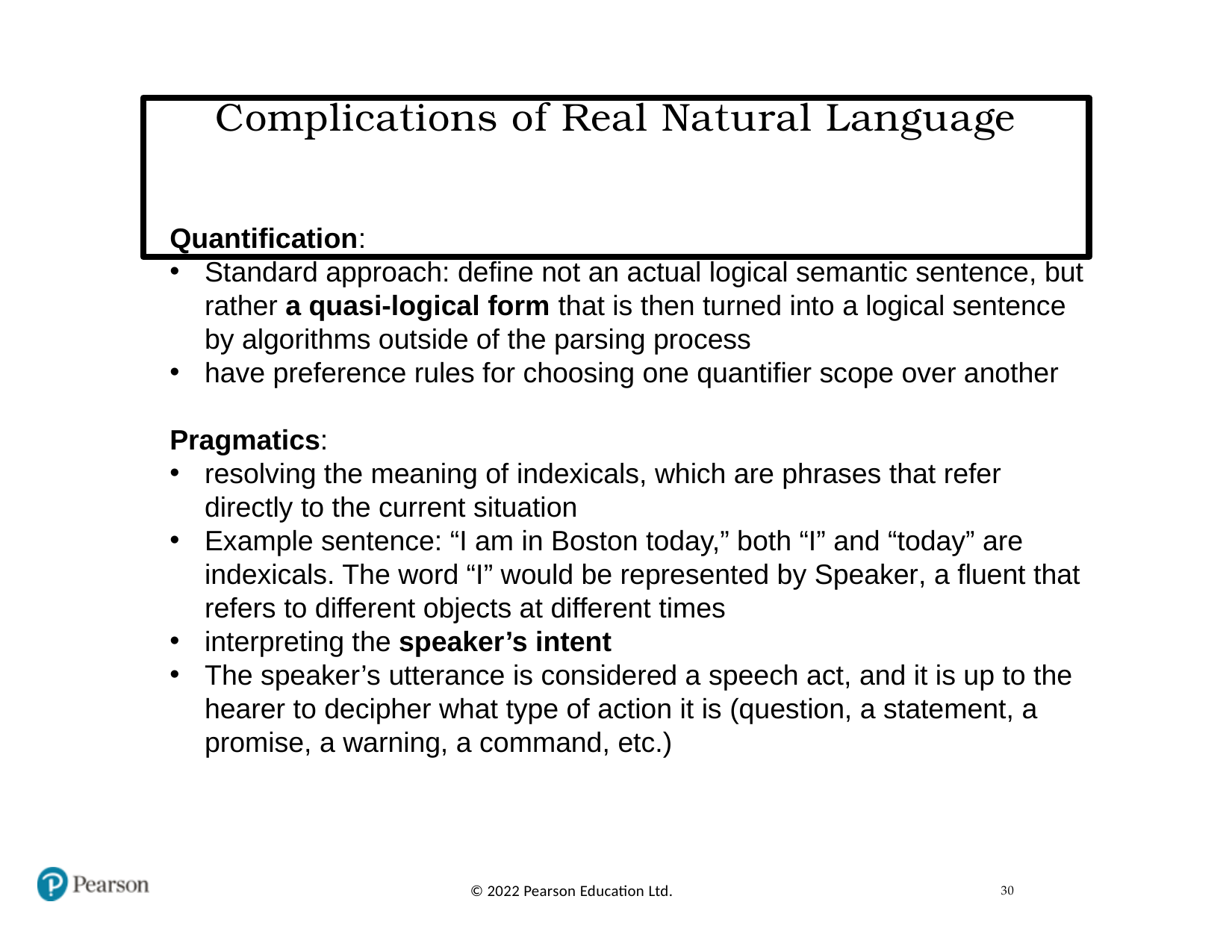

# Complications of Real Natural Language
Quantification:
Standard approach: define not an actual logical semantic sentence, but rather a quasi-logical form that is then turned into a logical sentence by algorithms outside of the parsing process
have preference rules for choosing one quantifier scope over another

Pragmatics:
resolving the meaning of indexicals, which are phrases that refer directly to the current situation
Example sentence: “I am in Boston today,” both “I” and “today” are indexicals. The word “I” would be represented by Speaker, a fluent that refers to different objects at different times
interpreting the speaker’s intent
The speaker’s utterance is considered a speech act, and it is up to the hearer to decipher what type of action it is (question, a statement, a promise, a warning, a command, etc.)
30